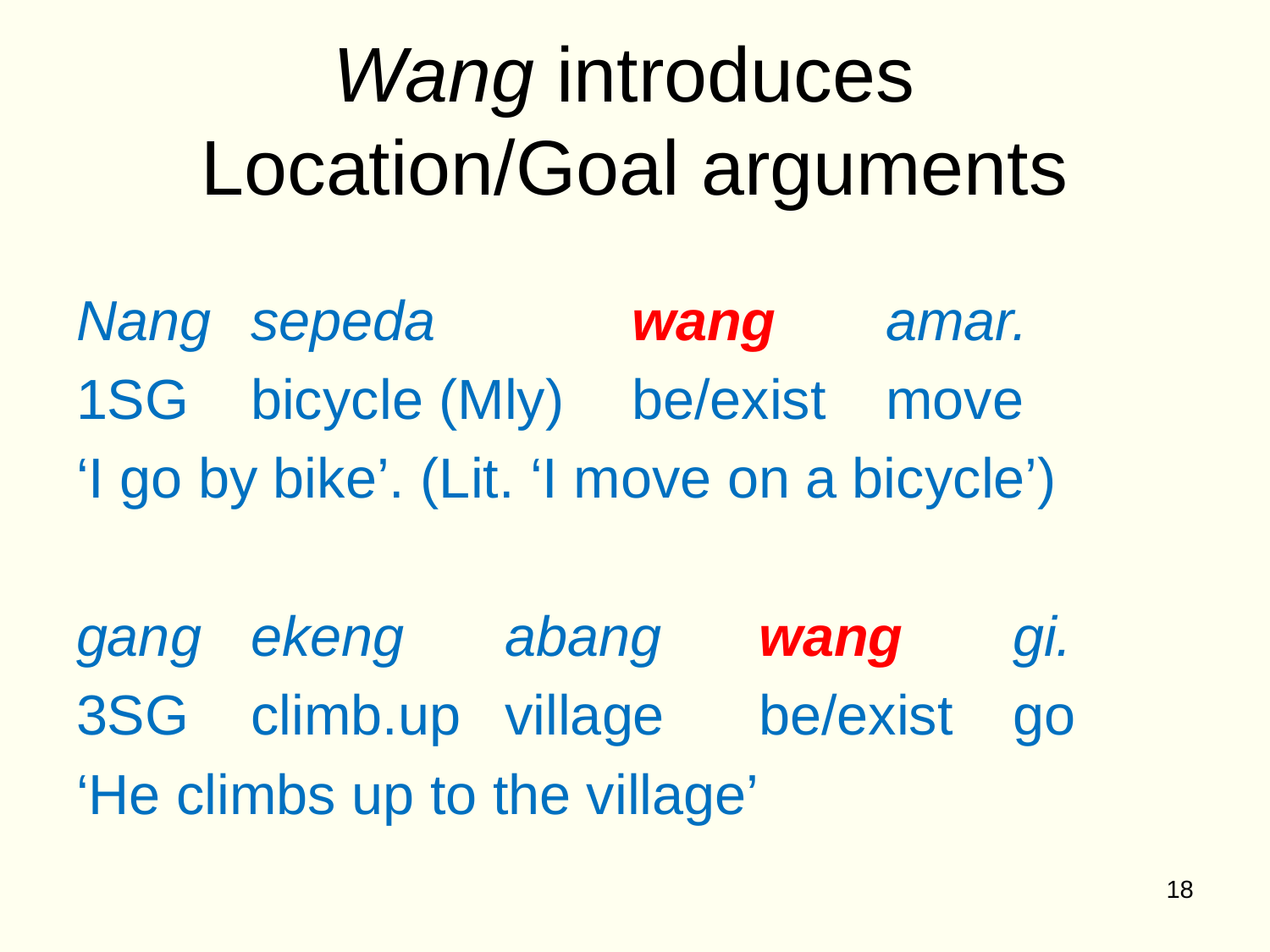

# Wang introduces Location/Goal arguments
Nang 	sepeda 		wang 	amar.
1SG 	bicycle (Mly) 	be/exist	move
‘I go by bike’. (Lit. ‘I move on a bicycle’)

gang 	ekeng 	abang 	wang 	gi.
3SG 	climb.up 	village 	be/exist	go
‘He climbs up to the village’

18